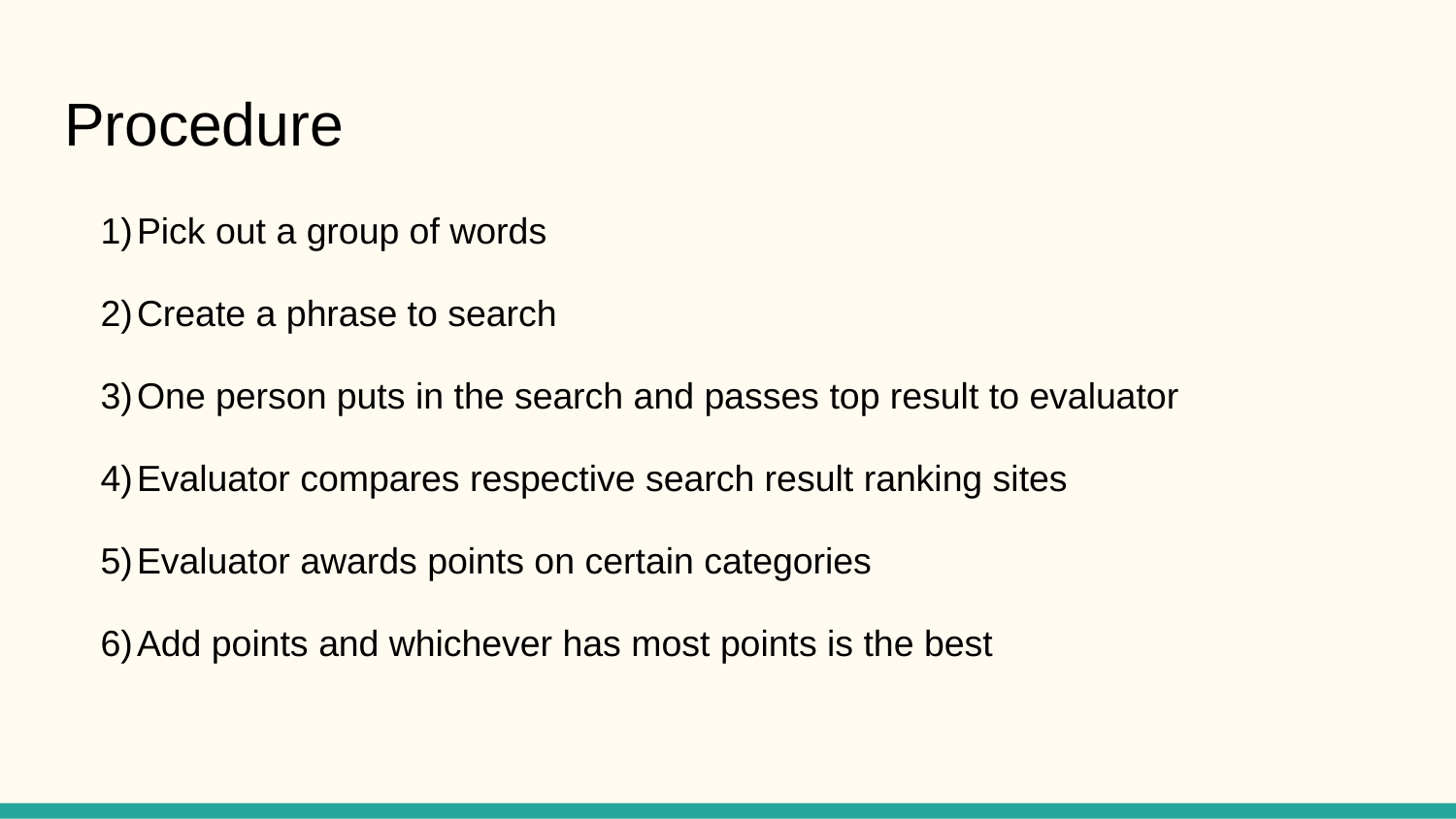

# Procedure

Pick out a group of words
Create a phrase to search
One person puts in the search and passes top result to evaluator
Evaluator compares respective search result ranking sites
Evaluator awards points on certain categories
Add points and whichever has most points is the best